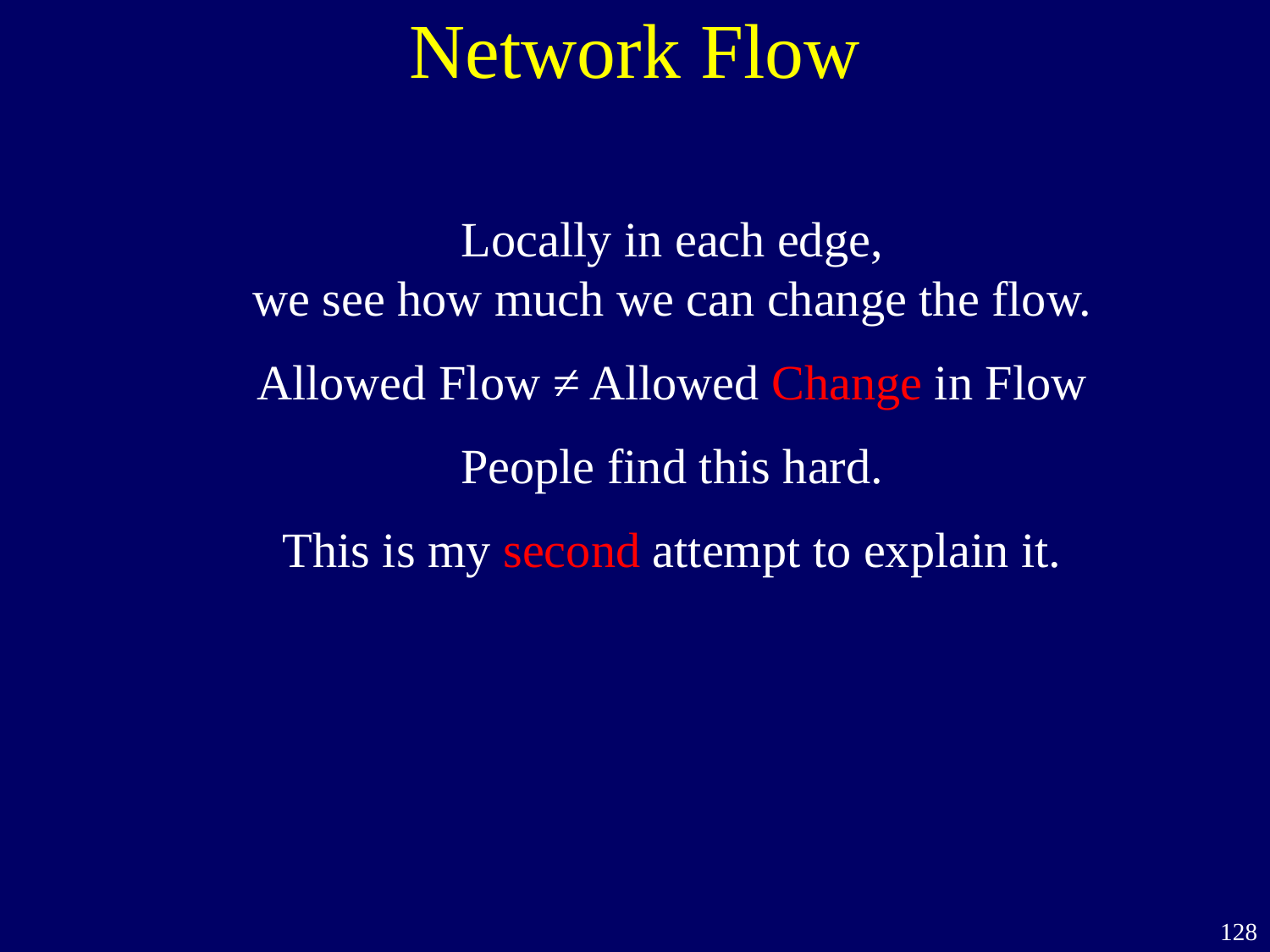

# Network Flow
Locally in each edge,
we see how much we can change the flow.
Allowed Flow ≠ Allowed Change in Flow
People find this hard.
This is my second attempt to explain it.